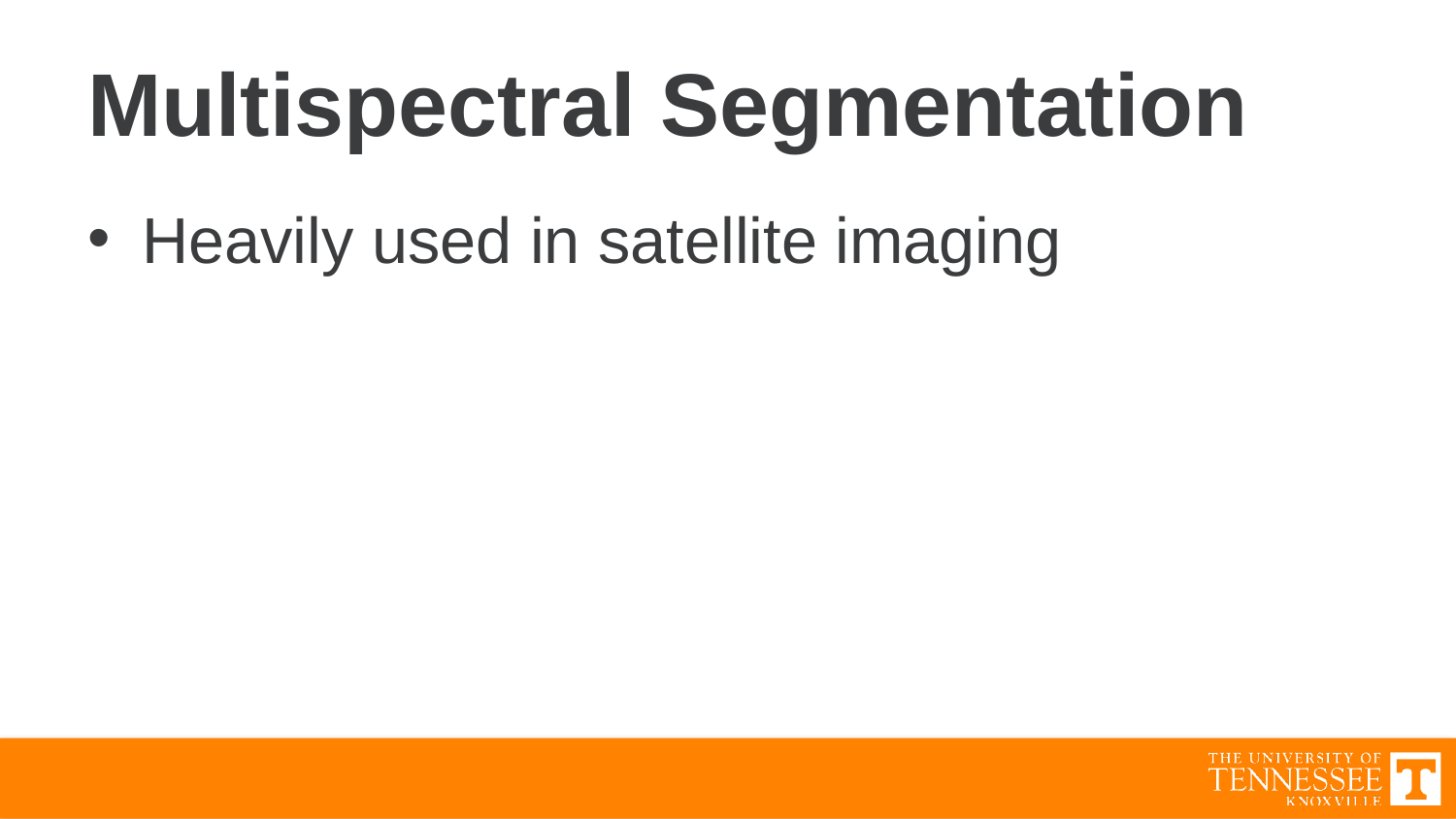

# Multispectral Segmentation
Heavily used in satellite imaging